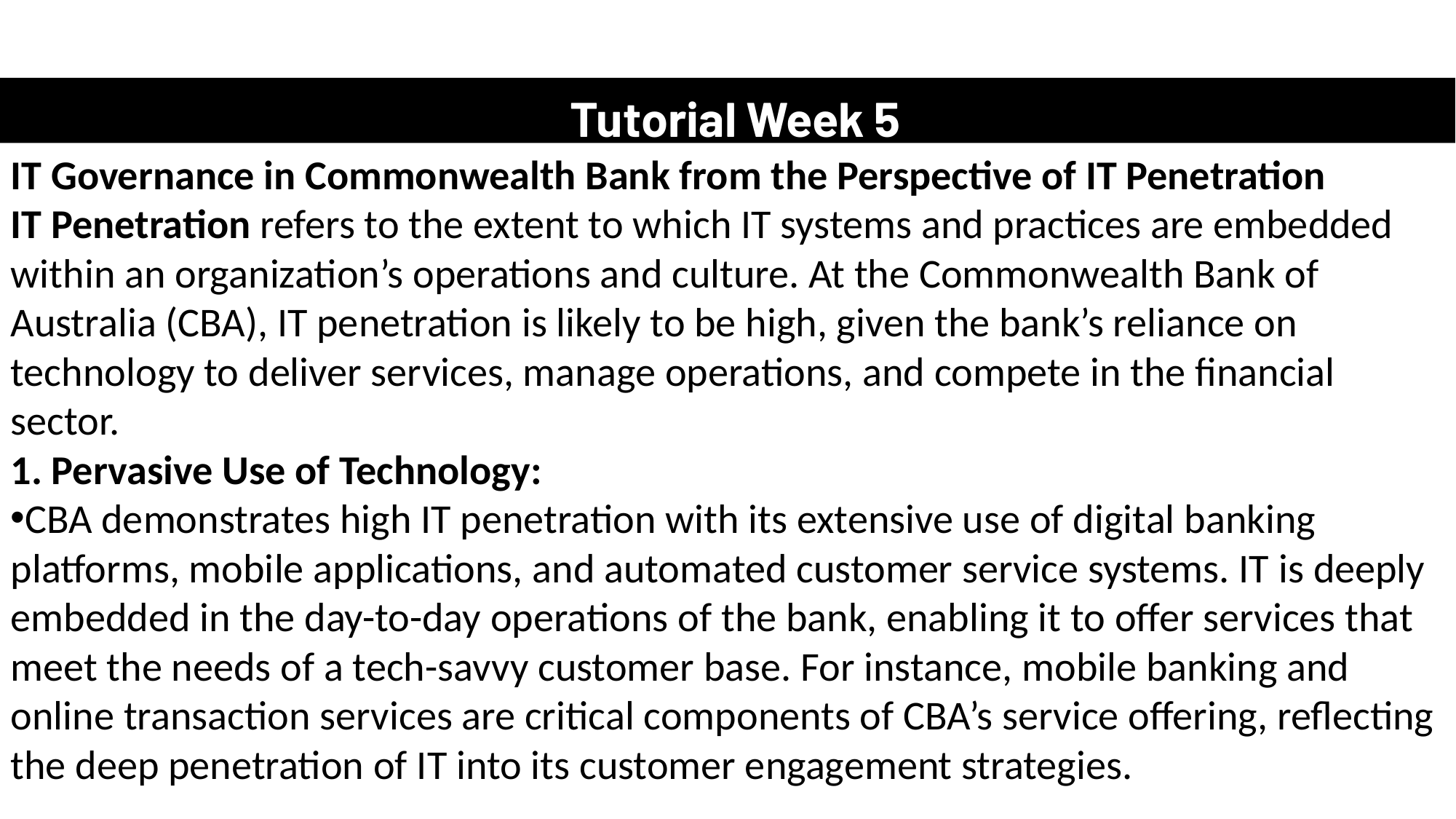

# Tutorial Week 5

IT Governance in Commonwealth Bank from the Perspective of IT Penetration
IT Penetration refers to the extent to which IT systems and practices are embedded within an organization’s operations and culture. At the Commonwealth Bank of Australia (CBA), IT penetration is likely to be high, given the bank’s reliance on technology to deliver services, manage operations, and compete in the financial sector.
1. Pervasive Use of Technology:
CBA demonstrates high IT penetration with its extensive use of digital banking platforms, mobile applications, and automated customer service systems. IT is deeply embedded in the day-to-day operations of the bank, enabling it to offer services that meet the needs of a tech-savvy customer base. For instance, mobile banking and online transaction services are critical components of CBA’s service offering, reflecting the deep penetration of IT into its customer engagement strategies.